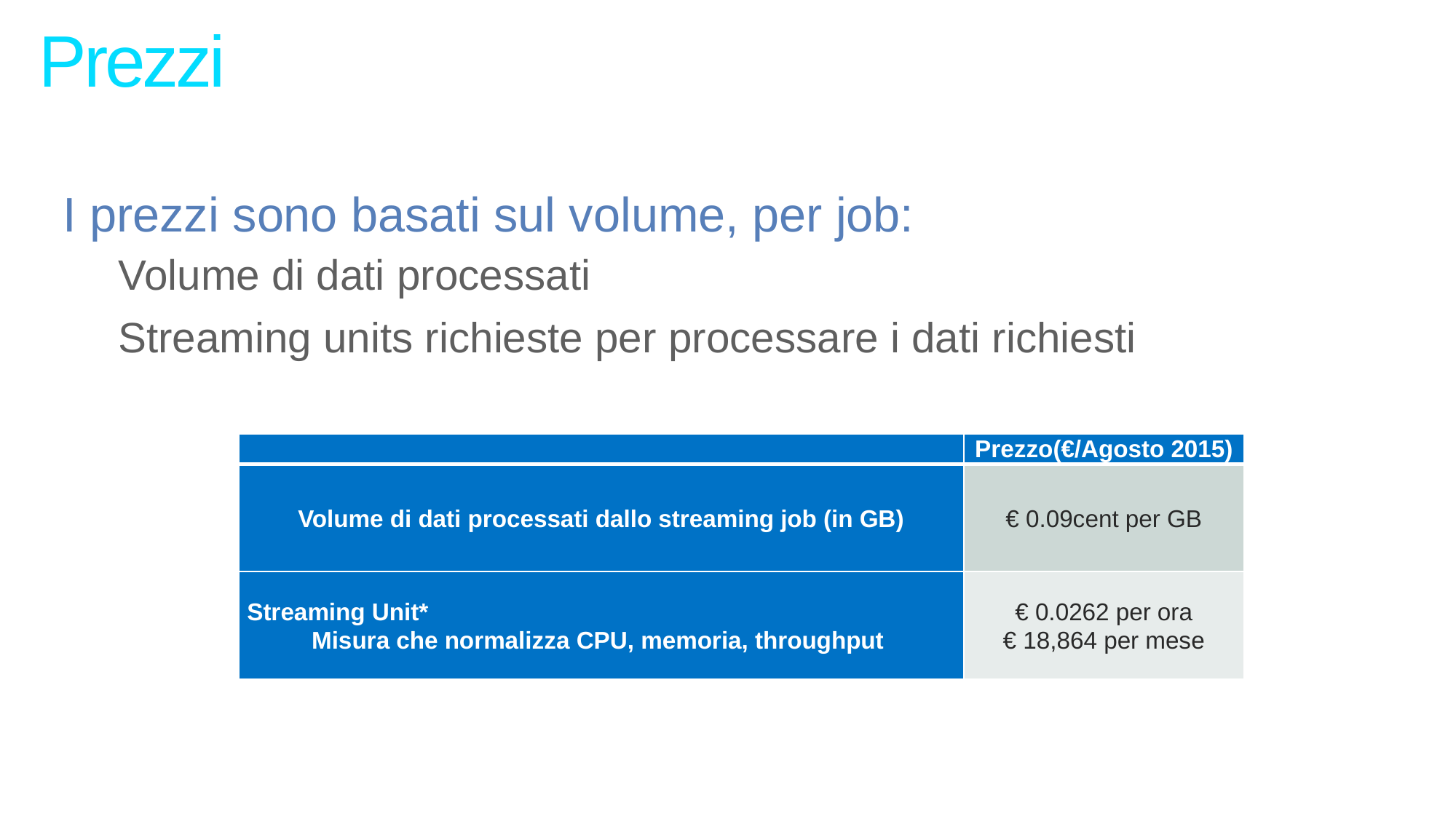

# Prezzi
I prezzi sono basati sul volume, per job:
Volume di dati processati
Streaming units richieste per processare i dati richiesti
|  | Prezzo(€/Agosto 2015) |
| --- | --- |
| Volume di dati processati dallo streaming job (in GB) | € 0.09cent per GB |
| Streaming Unit\* Misura che normalizza CPU, memoria, throughput | € 0.0262 per ora € 18,864 per mese |